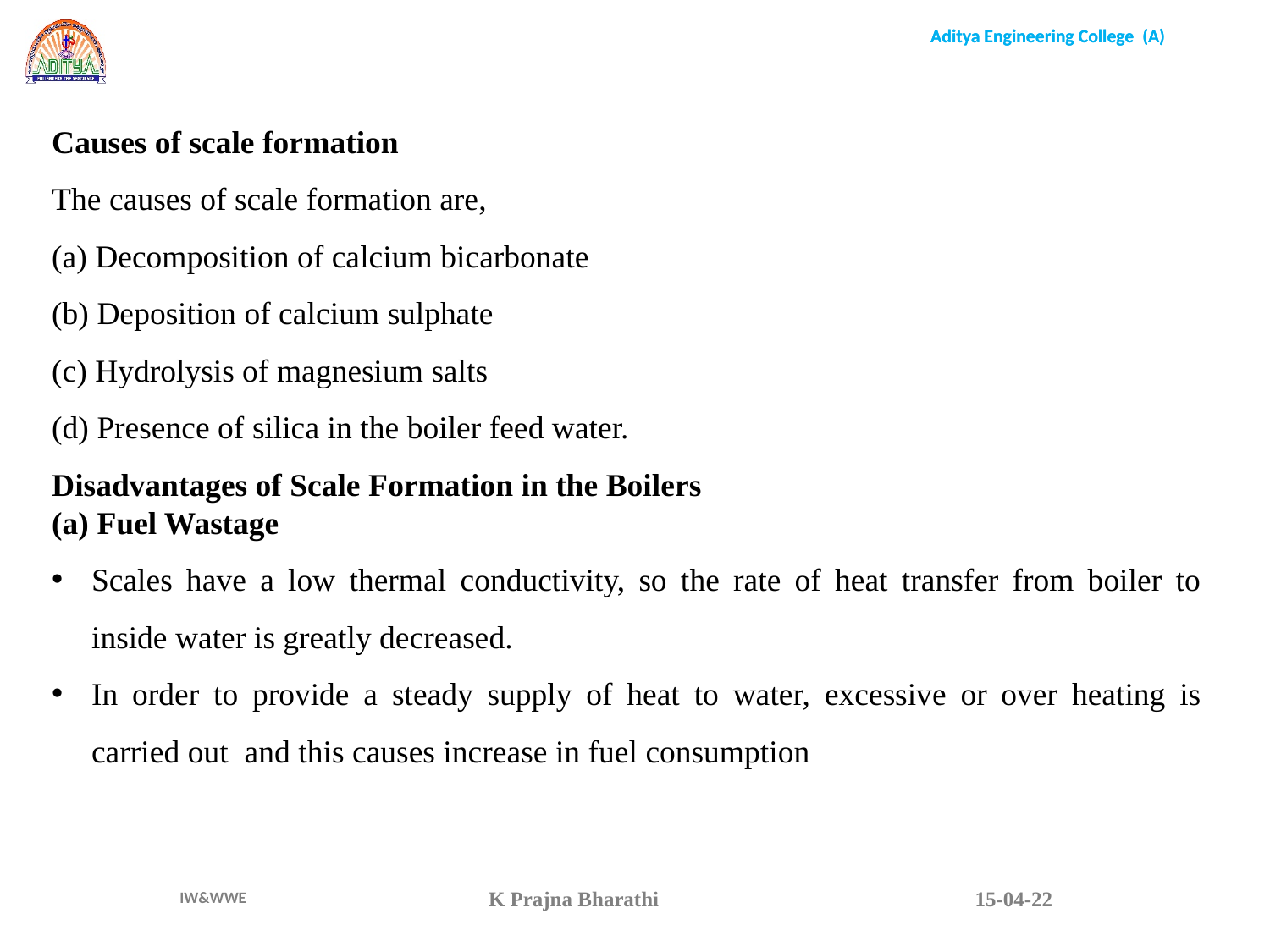

Causes of scale formation
The causes of scale formation are,
(a) Decomposition of calcium bicarbonate
(b) Deposition of calcium sulphate
(c) Hydrolysis of magnesium salts
(d) Presence of silica in the boiler feed water.
Disadvantages of Scale Formation in the Boilers
(a) Fuel Wastage
Scales have a low thermal conductivity, so the rate of heat transfer from boiler to inside water is greatly decreased.
In order to provide a steady supply of heat to water, excessive or over heating is carried out  and this causes increase in fuel consumption

K Prajna Bharathi
15-04-22